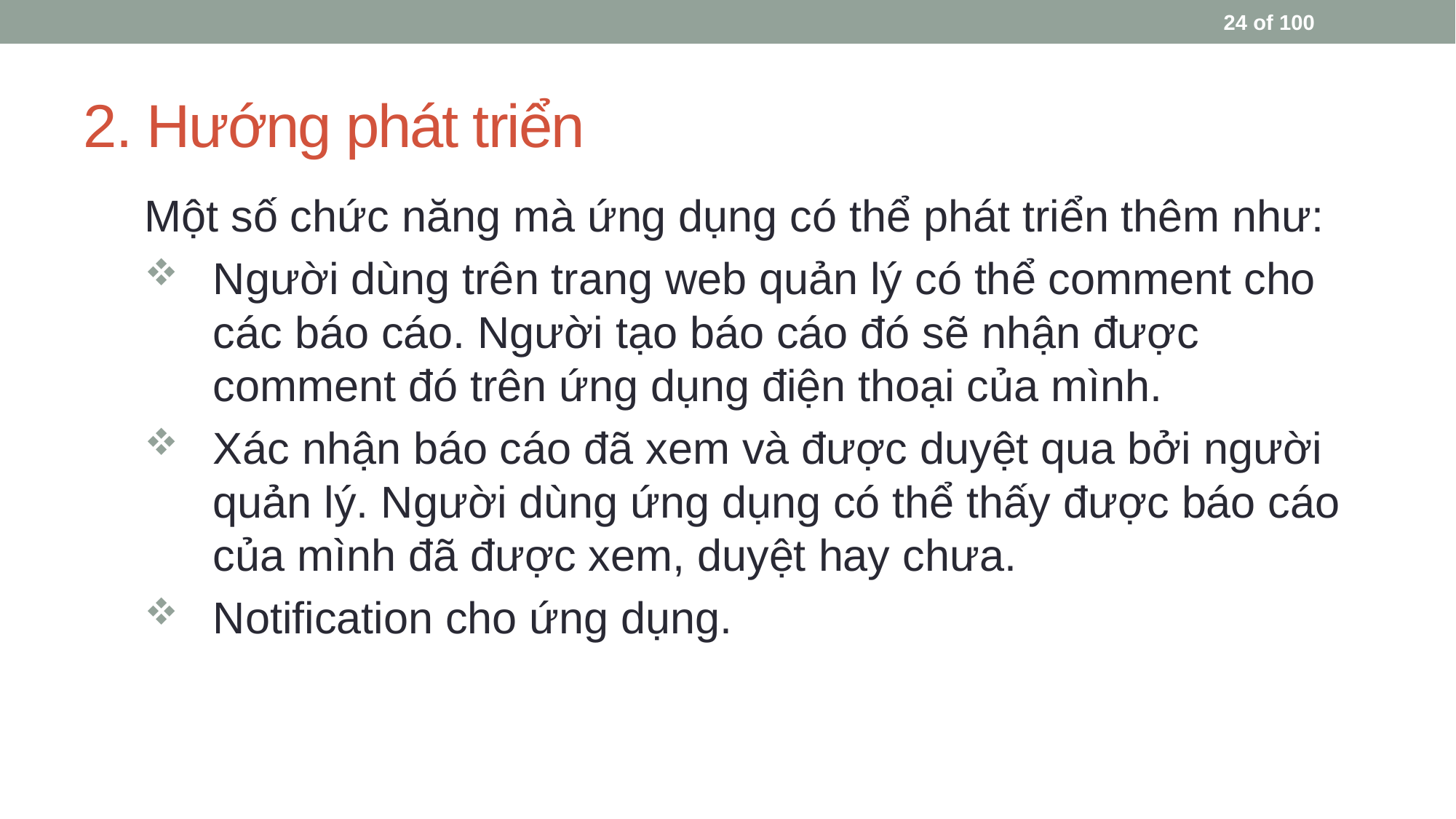

24 of 100
# 2. Hướng phát triển
Một số chức năng mà ứng dụng có thể phát triển thêm như:
Người dùng trên trang web quản lý có thể comment cho các báo cáo. Người tạo báo cáo đó sẽ nhận được comment đó trên ứng dụng điện thoại của mình.
Xác nhận báo cáo đã xem và được duyệt qua bởi người quản lý. Người dùng ứng dụng có thể thấy được báo cáo của mình đã được xem, duyệt hay chưa.
Notification cho ứng dụng.